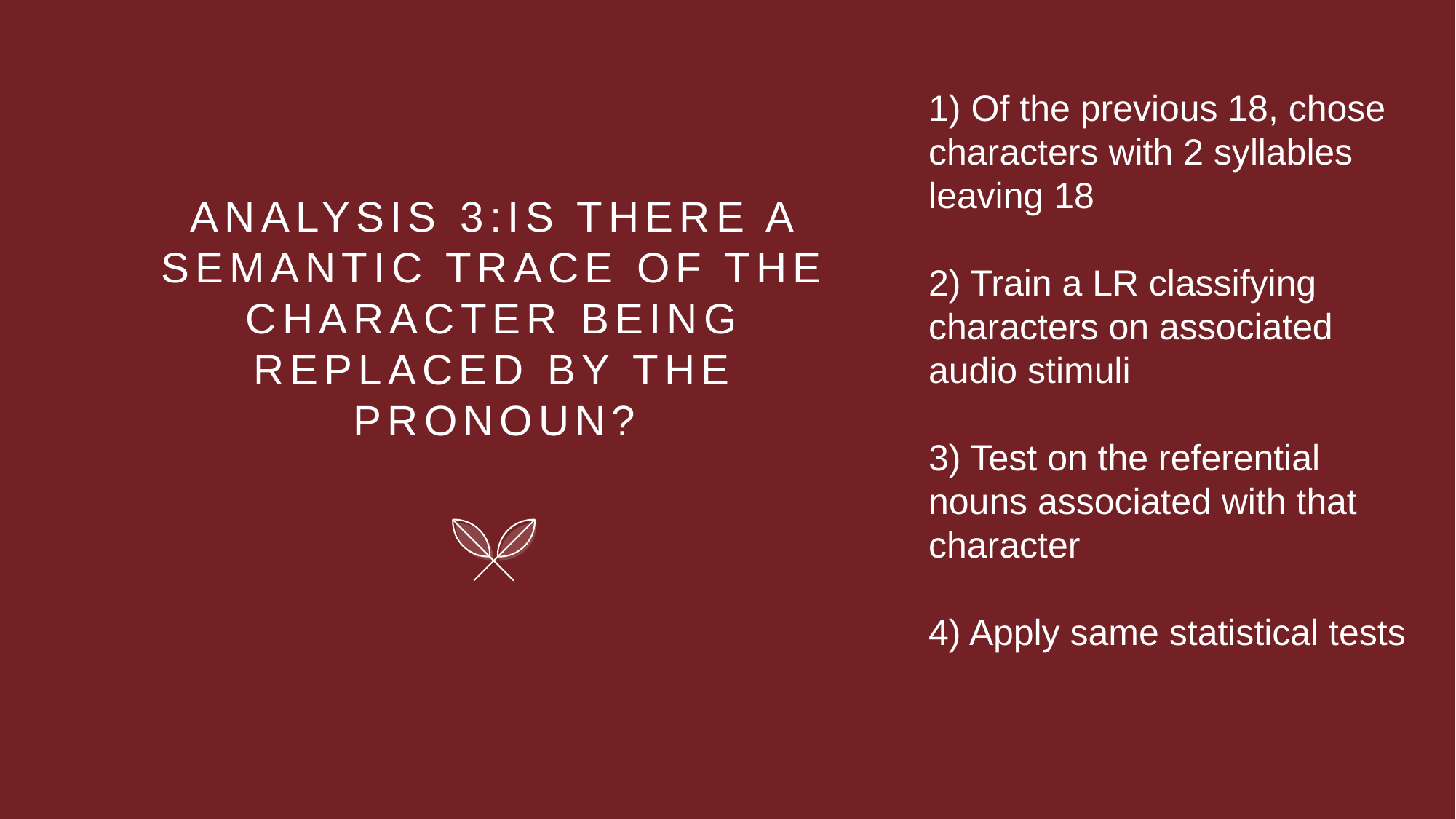

1) Of the previous 18, chose characters with 2 syllables leaving 18

2) Train a LR classifying characters on associated audio stimuli

3) Test on the referential nouns associated with that character

4) Apply same statistical tests
# Analysis 3:Is there a semantic trace of the Character being replaced by the PRONOUN?